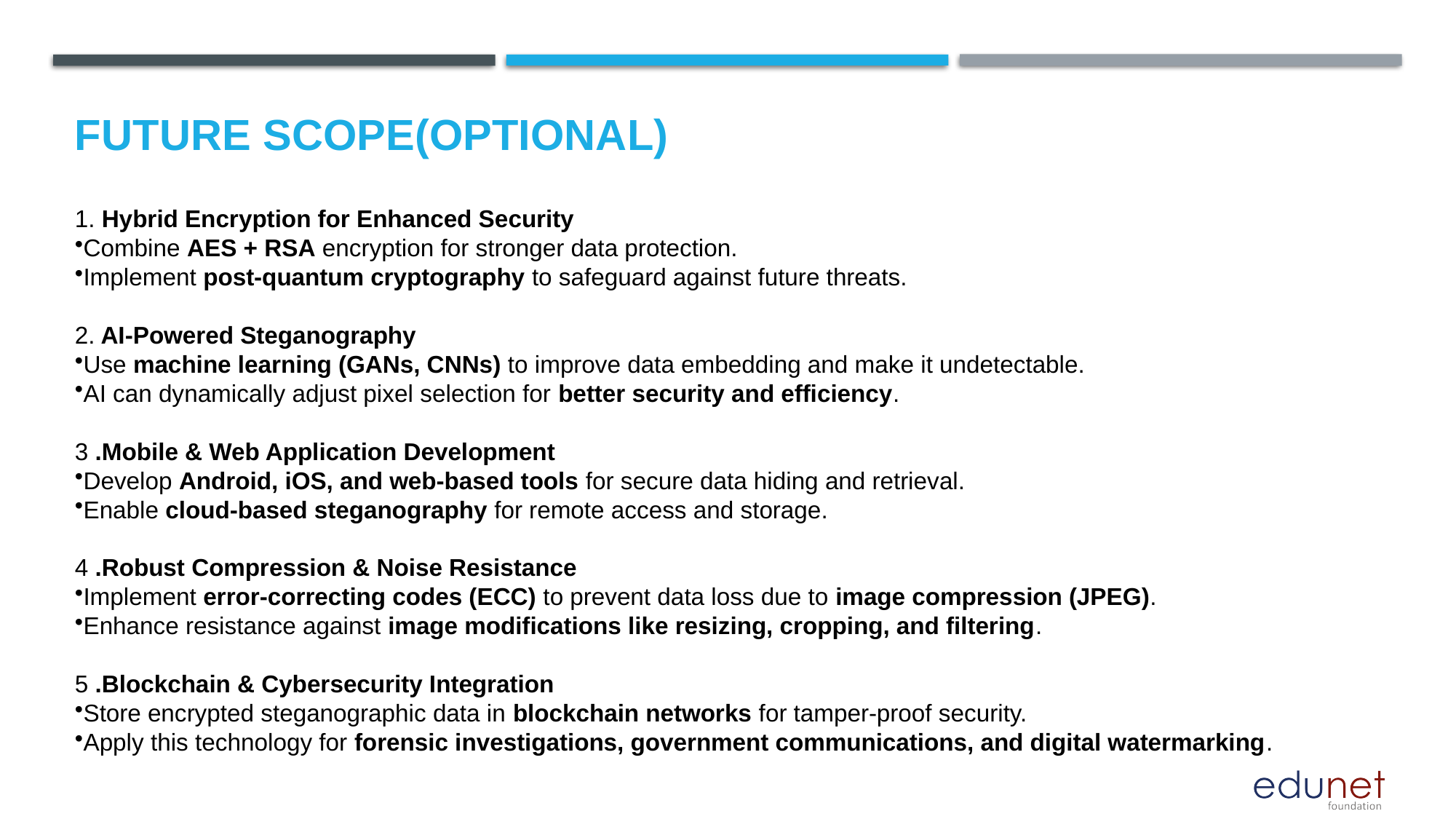

Future scope(optional)
1. Hybrid Encryption for Enhanced Security
Combine AES + RSA encryption for stronger data protection.
Implement post-quantum cryptography to safeguard against future threats.

2. AI-Powered Steganography
Use machine learning (GANs, CNNs) to improve data embedding and make it undetectable.
AI can dynamically adjust pixel selection for better security and efficiency.

3 .Mobile & Web Application Development
Develop Android, iOS, and web-based tools for secure data hiding and retrieval.
Enable cloud-based steganography for remote access and storage.

4 .Robust Compression & Noise Resistance
Implement error-correcting codes (ECC) to prevent data loss due to image compression (JPEG).
Enhance resistance against image modifications like resizing, cropping, and filtering.

5 .Blockchain & Cybersecurity Integration
Store encrypted steganographic data in blockchain networks for tamper-proof security.
Apply this technology for forensic investigations, government communications, and digital watermarking.